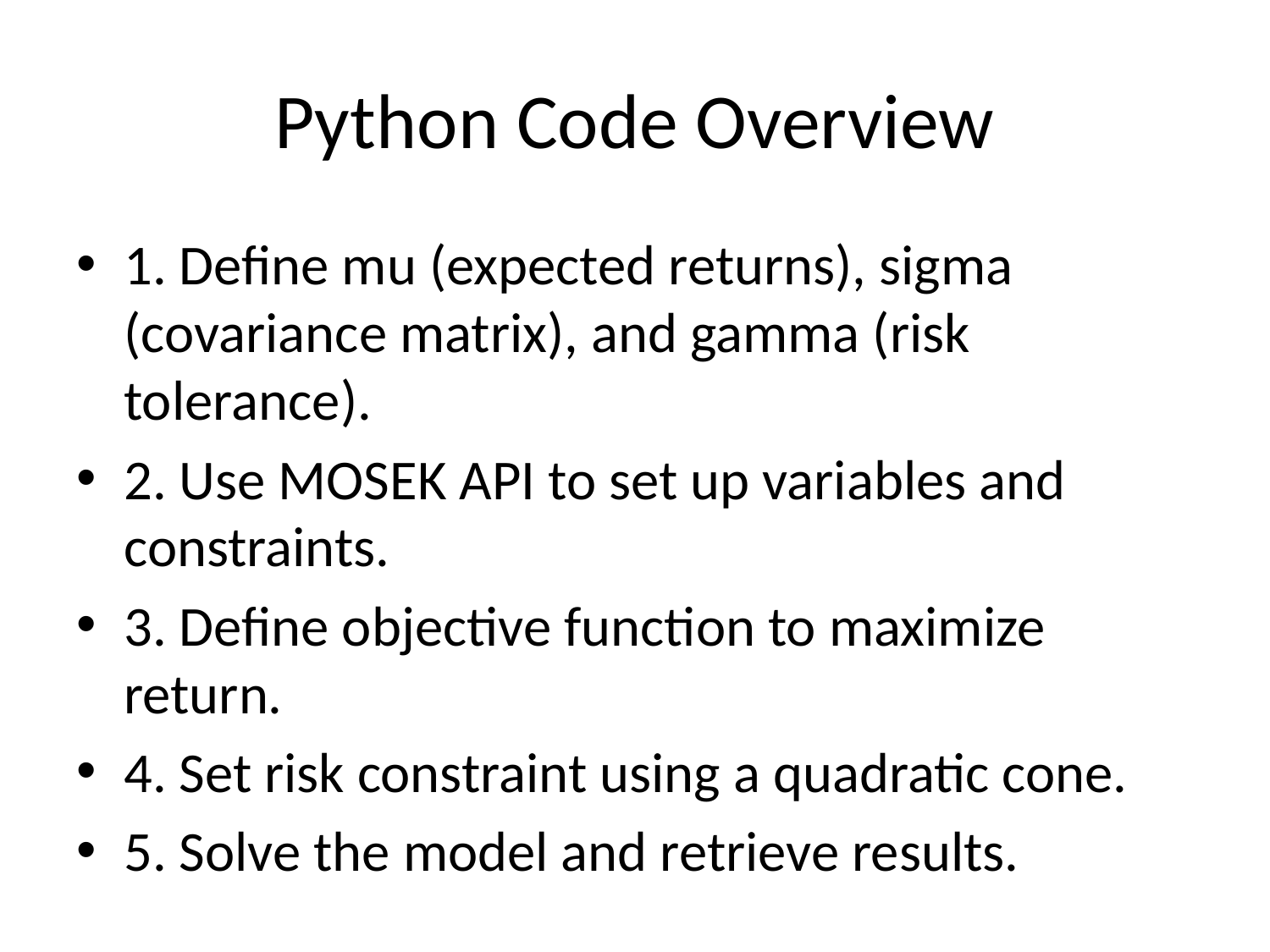

# Python Code Overview
1. Define mu (expected returns), sigma (covariance matrix), and gamma (risk tolerance).
2. Use MOSEK API to set up variables and constraints.
3. Define objective function to maximize return.
4. Set risk constraint using a quadratic cone.
5. Solve the model and retrieve results.